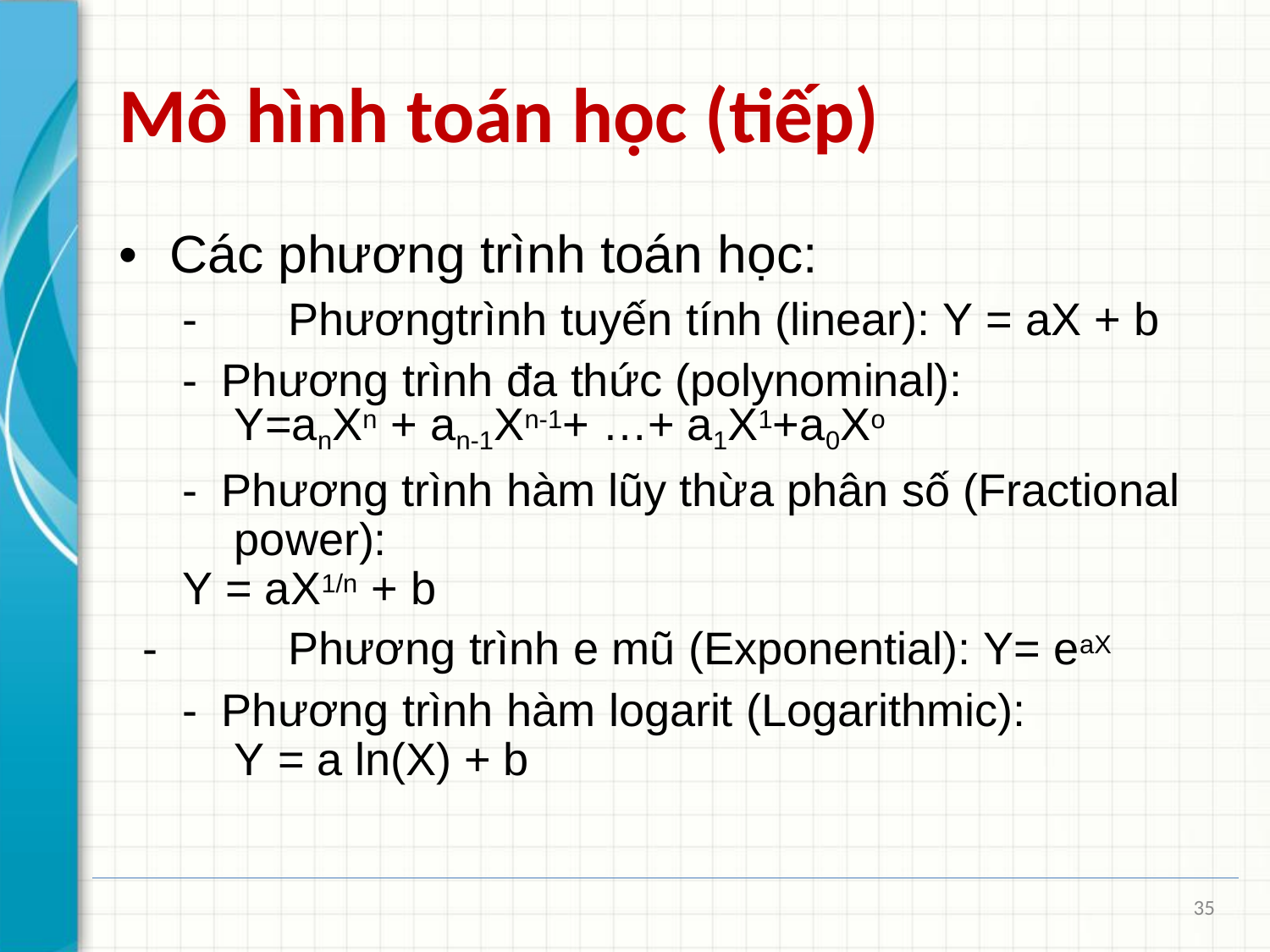

# Mô hình toán học (tiếp)
•	Các phương trình toán học:
-	Phươngtrình tuyến tính (linear): Y = aX + b
-	Phương trình đa thức (polynominal):  Y=anXn + an-1Xn-1+ …+ a1X1+a0Xo
-	Phương trình hàm lũy thừa phân số (Fractional  power):
Y = aX1/n + b
-	Phương trình e mũ (Exponential): Y= eaX
-	Phương trình hàm logarit (Logarithmic):  Y = a ln(X) + b

35